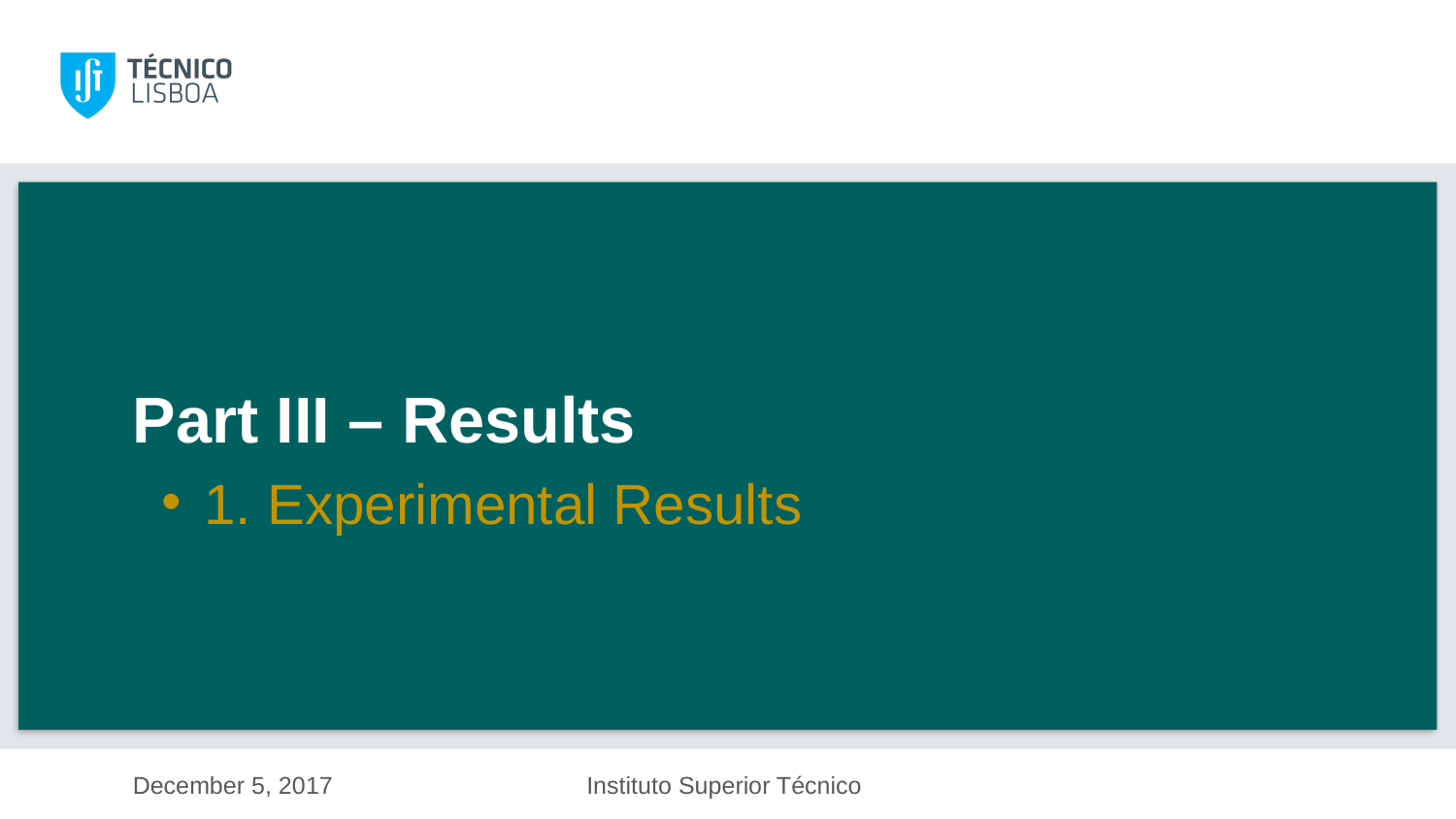

Part III – Results
1. Experimental Results
December 5, 2017
Instituto Superior Técnico